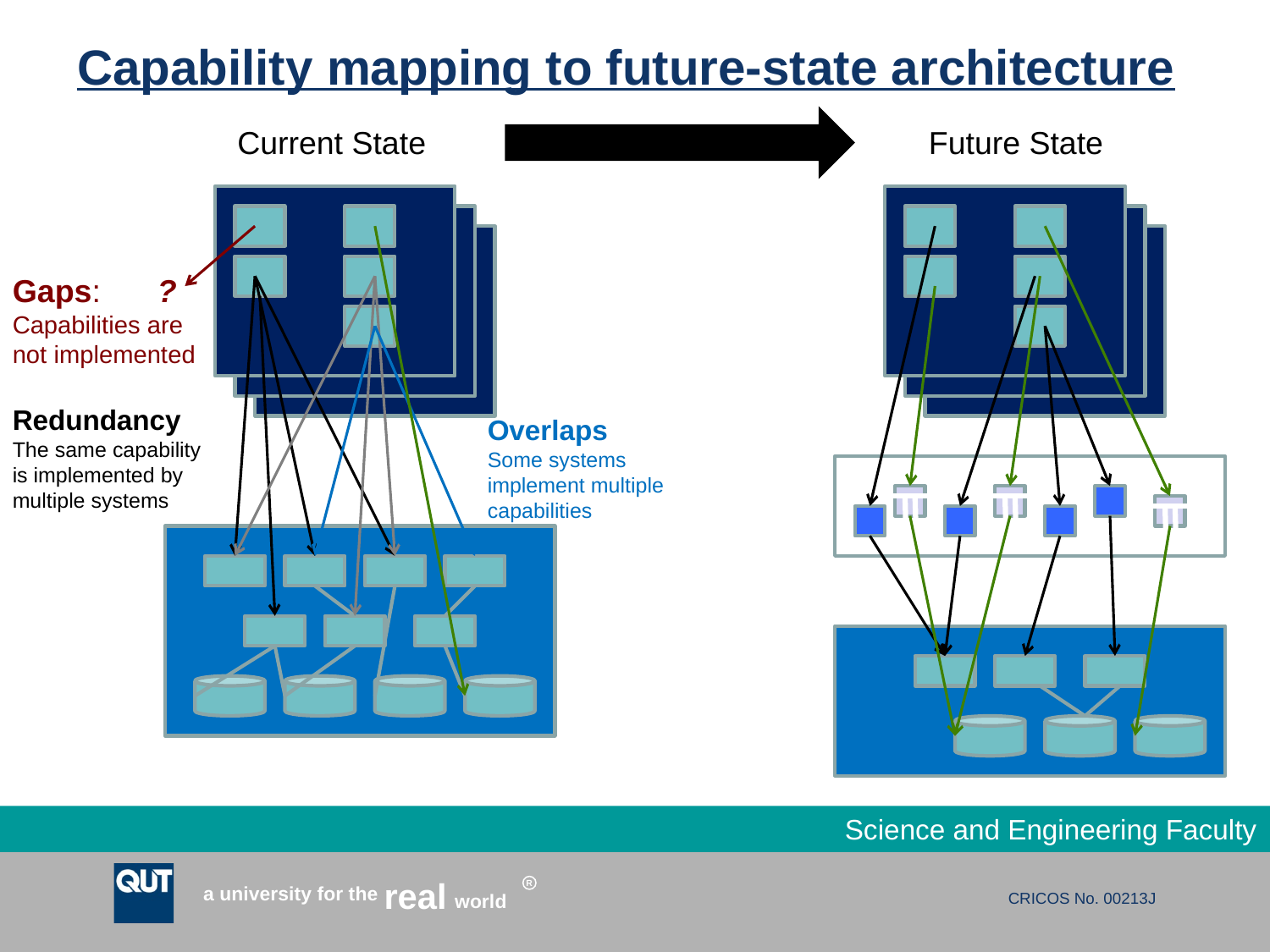

# Capability mapping to future-state architecture

Current State
Future State

Gaps:	  ?
Capabilities are not implemented

Redundancy
The same capability is implemented by multiple systems
Overlaps
Some systems implement multiple capabilities